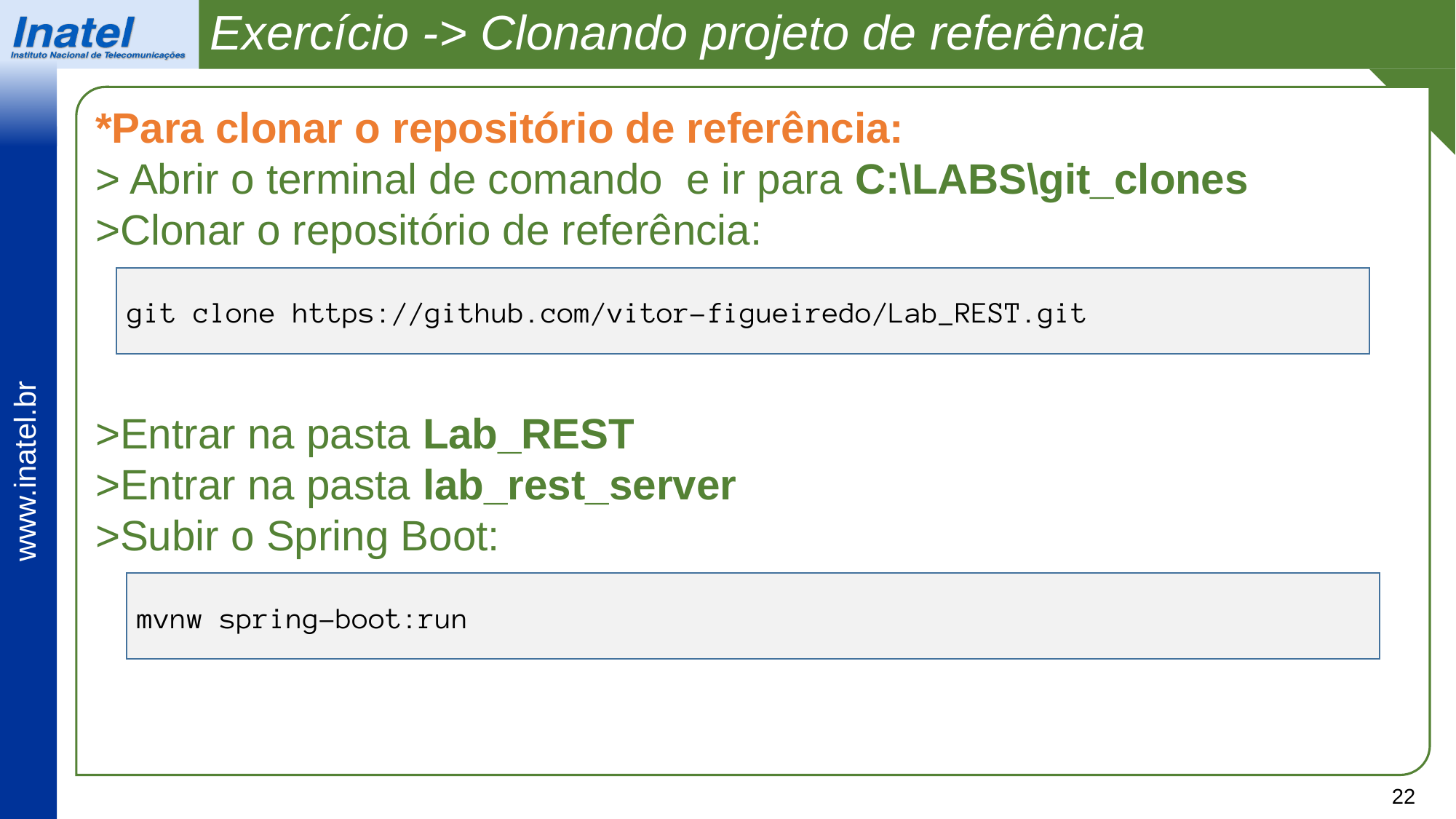

Exercício -> Clonando projeto de referência

*Para clonar o repositório de referência:
> Abrir o terminal de comando  e ir para C:\LABS\git_clones
>Clonar o repositório de referência:

>Entrar na pasta Lab_REST
>Entrar na pasta lab_rest_server
>Subir o Spring Boot:

git clone https://github.com/vitor-figueiredo/Lab_REST.git
mvnw spring-boot:run